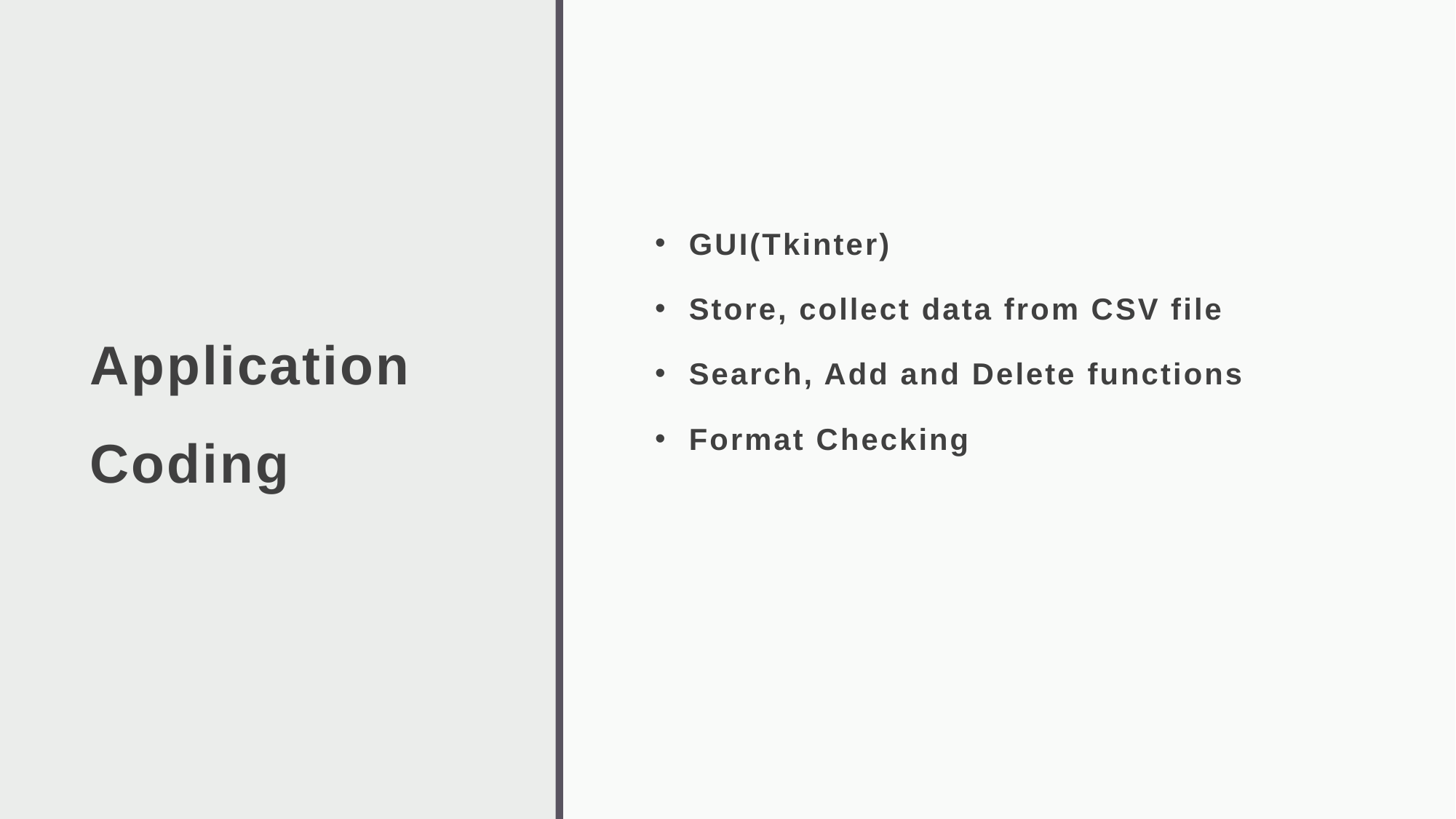

# Application Coding
GUI(Tkinter)
Store, collect data from CSV file
Search, Add and Delete functions
Format Checking